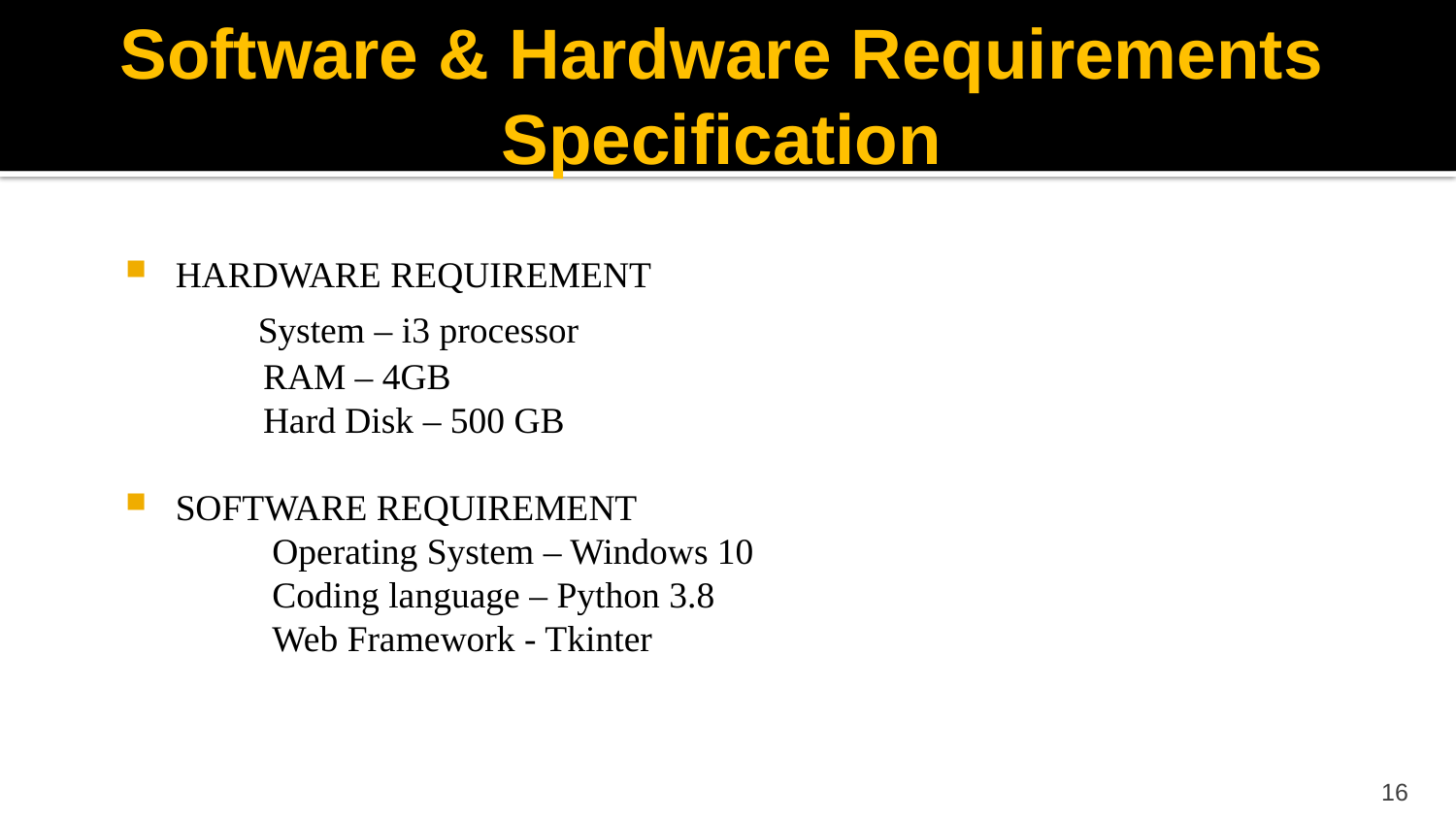

# Software & Hardware Requirements  Specification

HARDWARE REQUIREMENT
           System – i3 processor
               RAM – 4GB
               Hard Disk – 500 GB

SOFTWARE REQUIREMENT
                Operating System – Windows 10
                Coding language – Python 3.8
                Web Framework - Tkinter

16